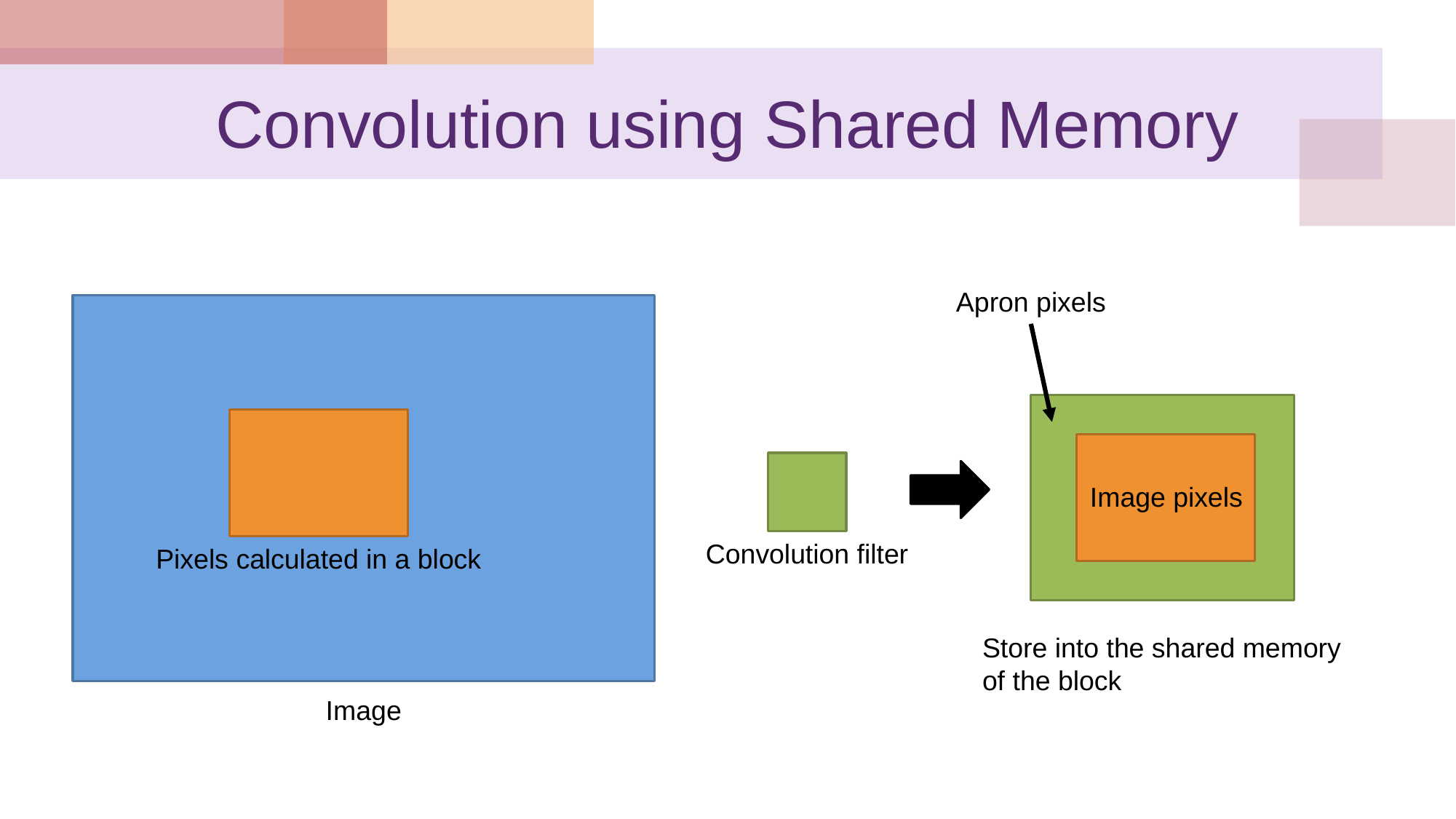

# Convolution using Shared Memory

Apron pixels

Image pixels
Convolution filter
Pixels calculated in a block
Store into the shared memory
of the block
Image